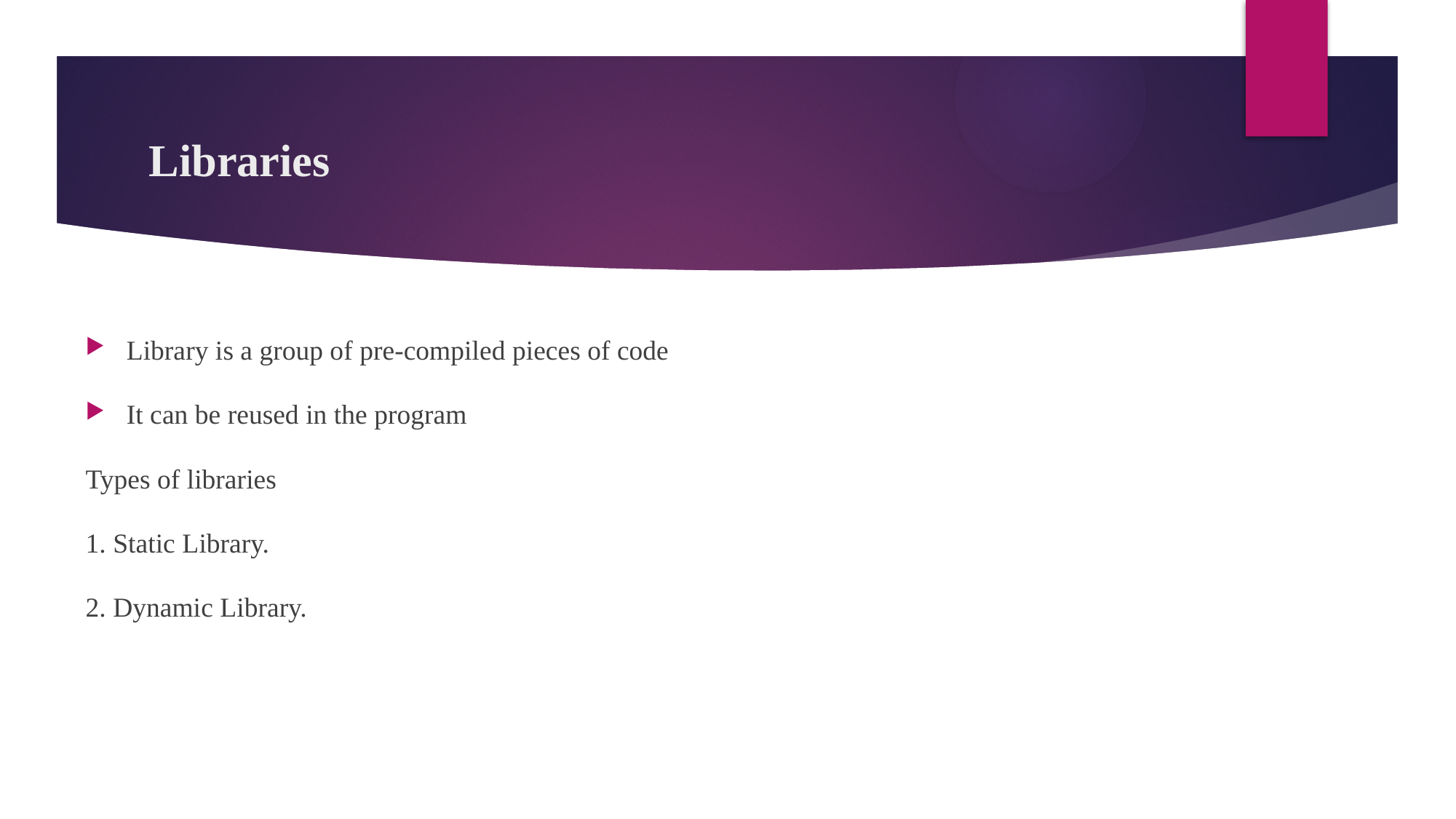

# Libraries
Library is a group of pre-compiled pieces of code
It can be reused in the program
Types of libraries
1. Static Library.
2. Dynamic Library.